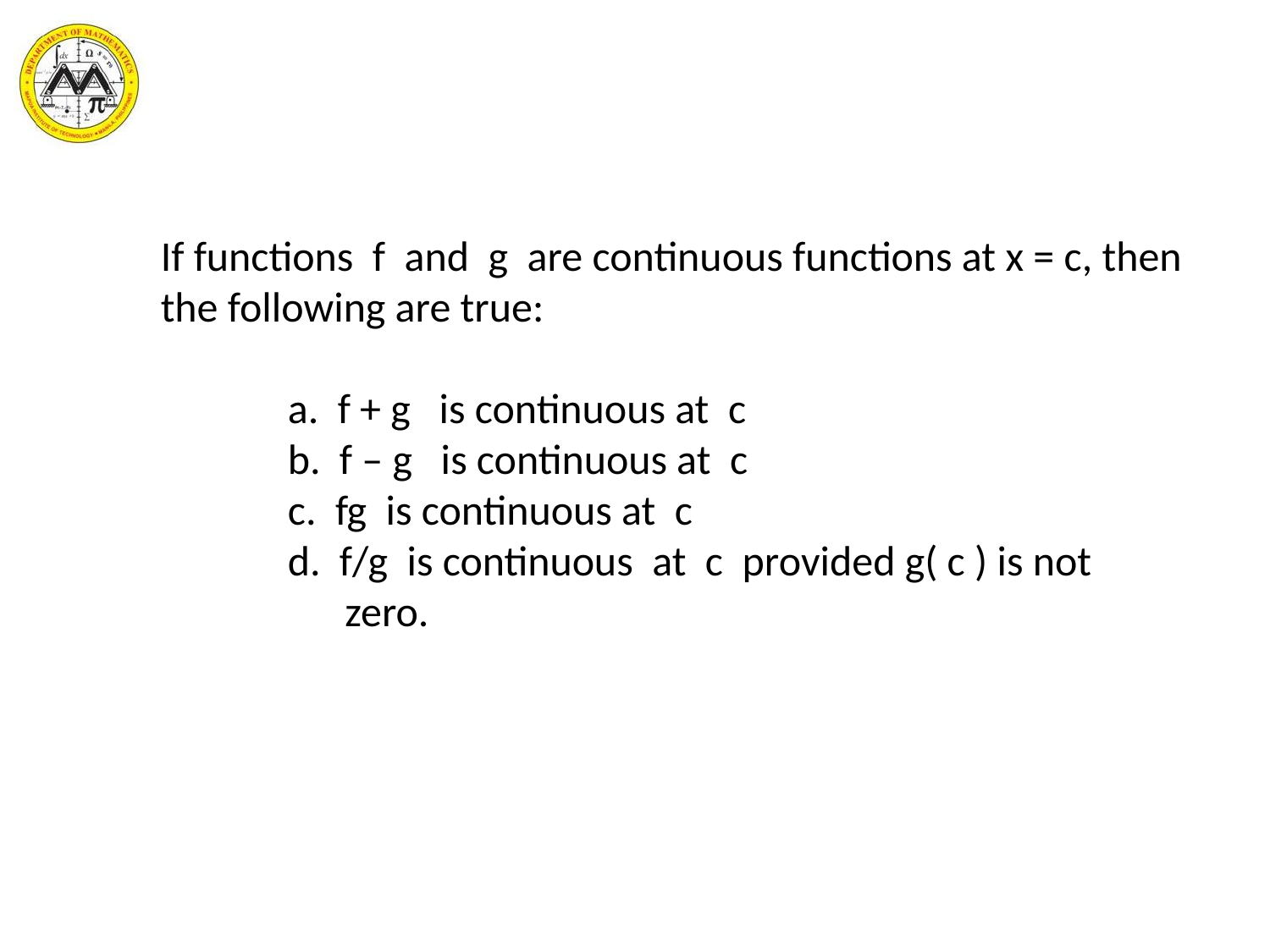

If functions  f  and  g  are continuous functions at x = c, then the following are true:

	a.  f + g   is continuous at  c
	b.  f – g   is continuous at  c
	c.  fg  is continuous at  c
	d.  f/g  is continuous  at  c  provided g( c ) is not
	      zero.